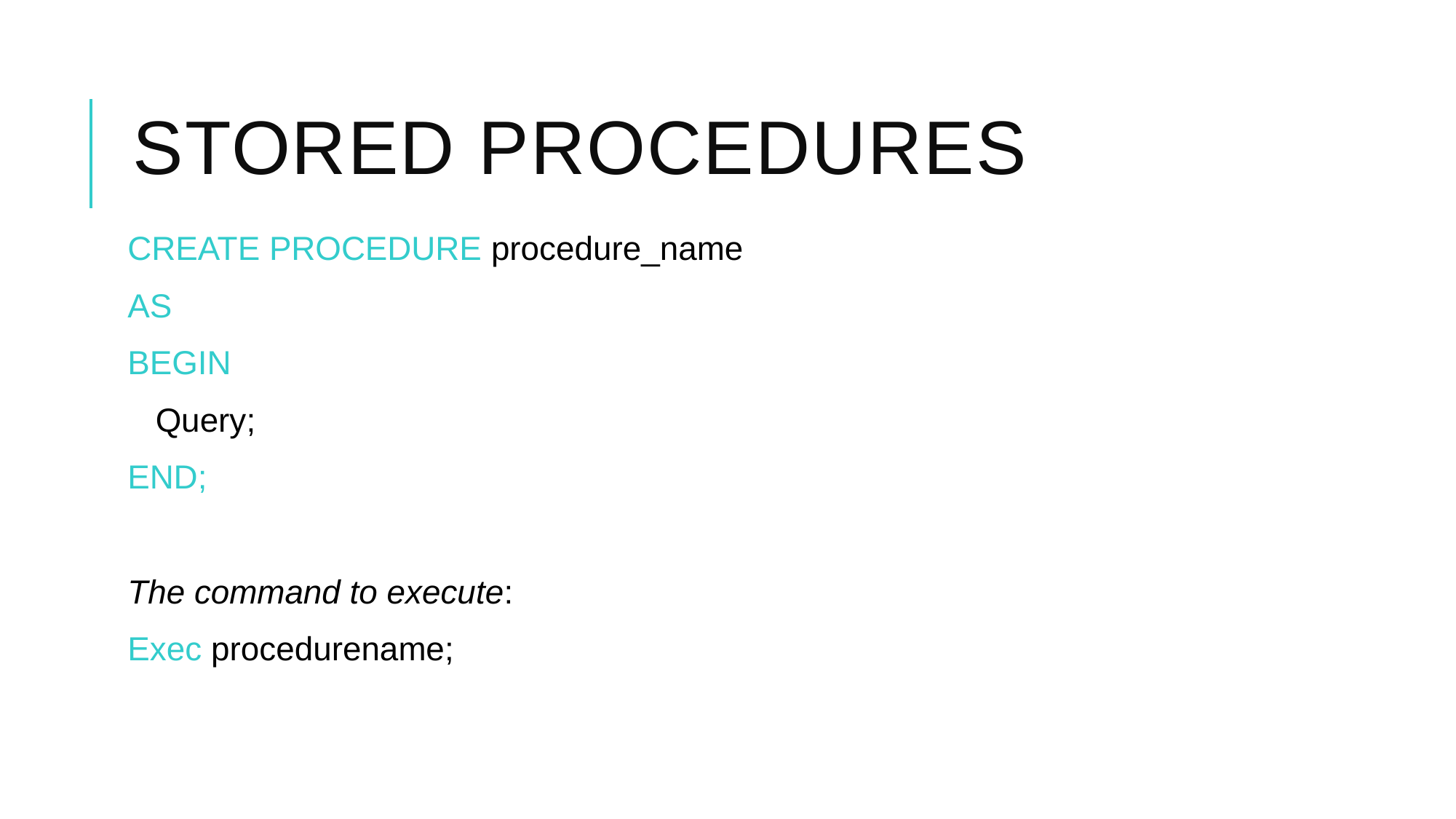

# Stored procedures
CREATE PROCEDURE procedure_name
AS
BEGIN
   Query;
END;

The command to execute:
Exec procedurename;